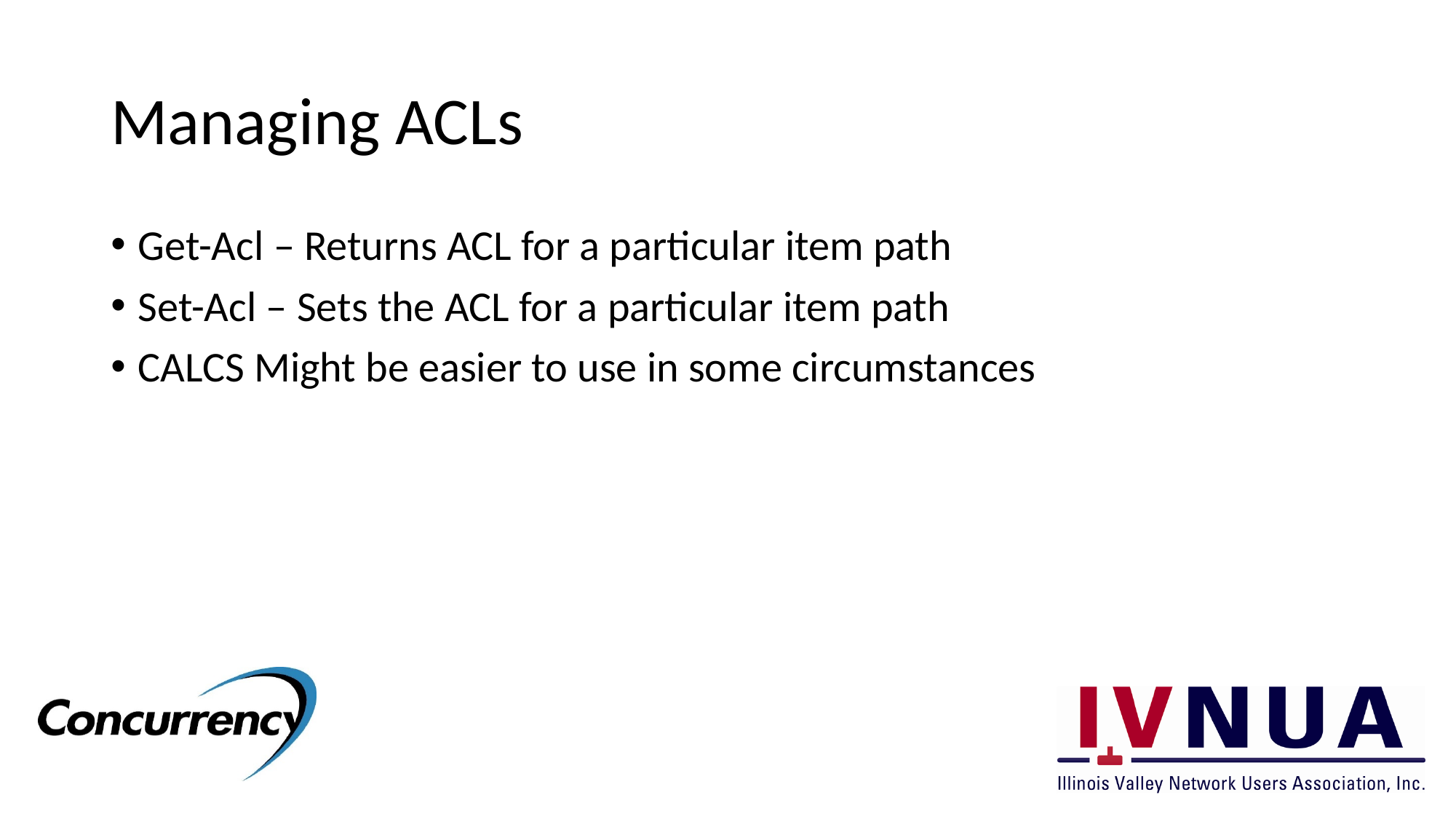

# Managing ACLs
Get-Acl – Returns ACL for a particular item path
Set-Acl – Sets the ACL for a particular item path
CALCS Might be easier to use in some circumstances